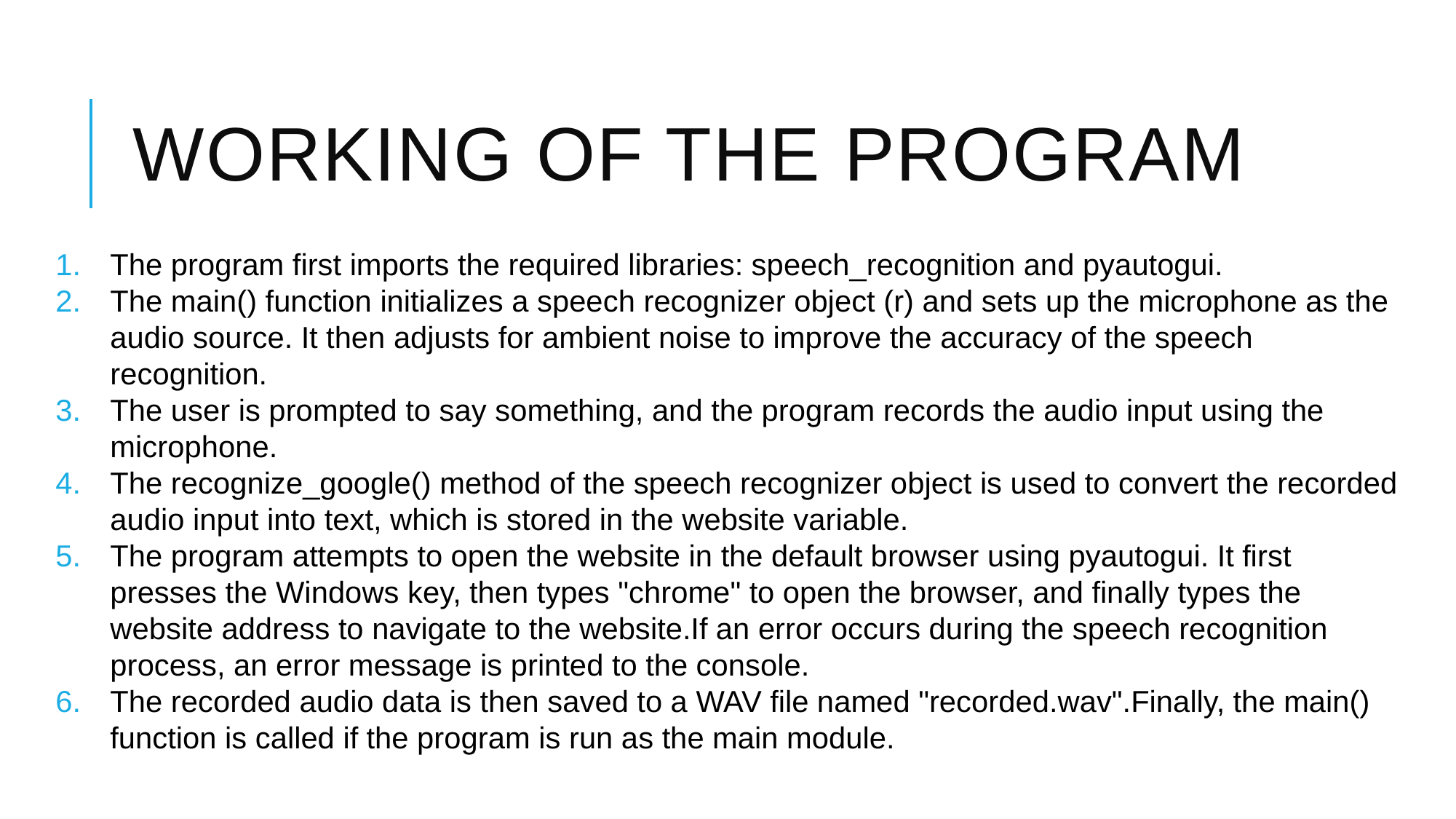

# Working of the program
The program first imports the required libraries: speech_recognition and pyautogui.
The main() function initializes a speech recognizer object (r) and sets up the microphone as the audio source. It then adjusts for ambient noise to improve the accuracy of the speech recognition.
The user is prompted to say something, and the program records the audio input using the microphone.
The recognize_google() method of the speech recognizer object is used to convert the recorded audio input into text, which is stored in the website variable.
The program attempts to open the website in the default browser using pyautogui. It first presses the Windows key, then types "chrome" to open the browser, and finally types the website address to navigate to the website.If an error occurs during the speech recognition process, an error message is printed to the console.
The recorded audio data is then saved to a WAV file named "recorded.wav".Finally, the main() function is called if the program is run as the main module.